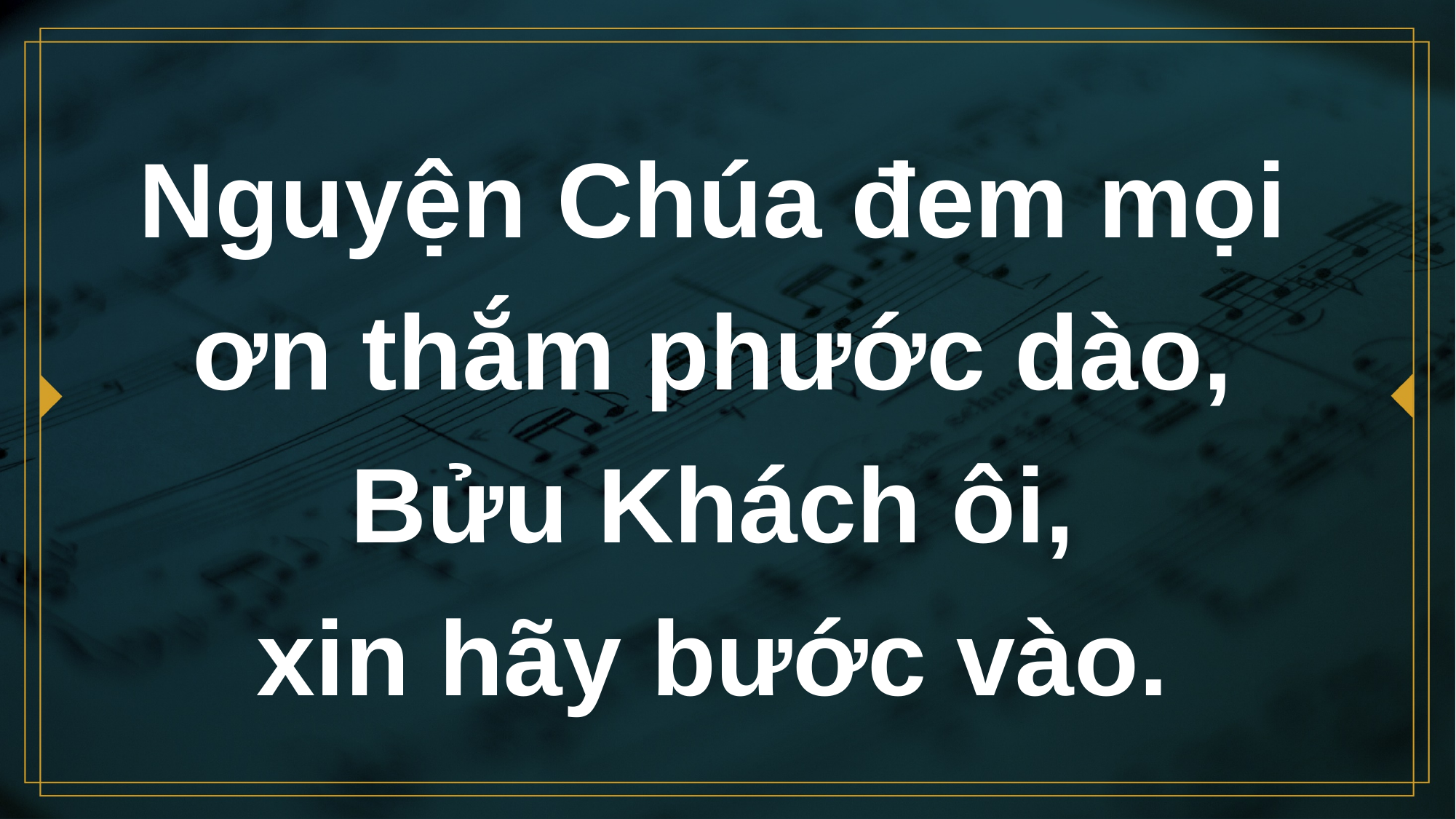

# Nguyện Chúa đem mọi ơn thắm phước dào, Bửu Khách ôi, xin hãy bước vào.